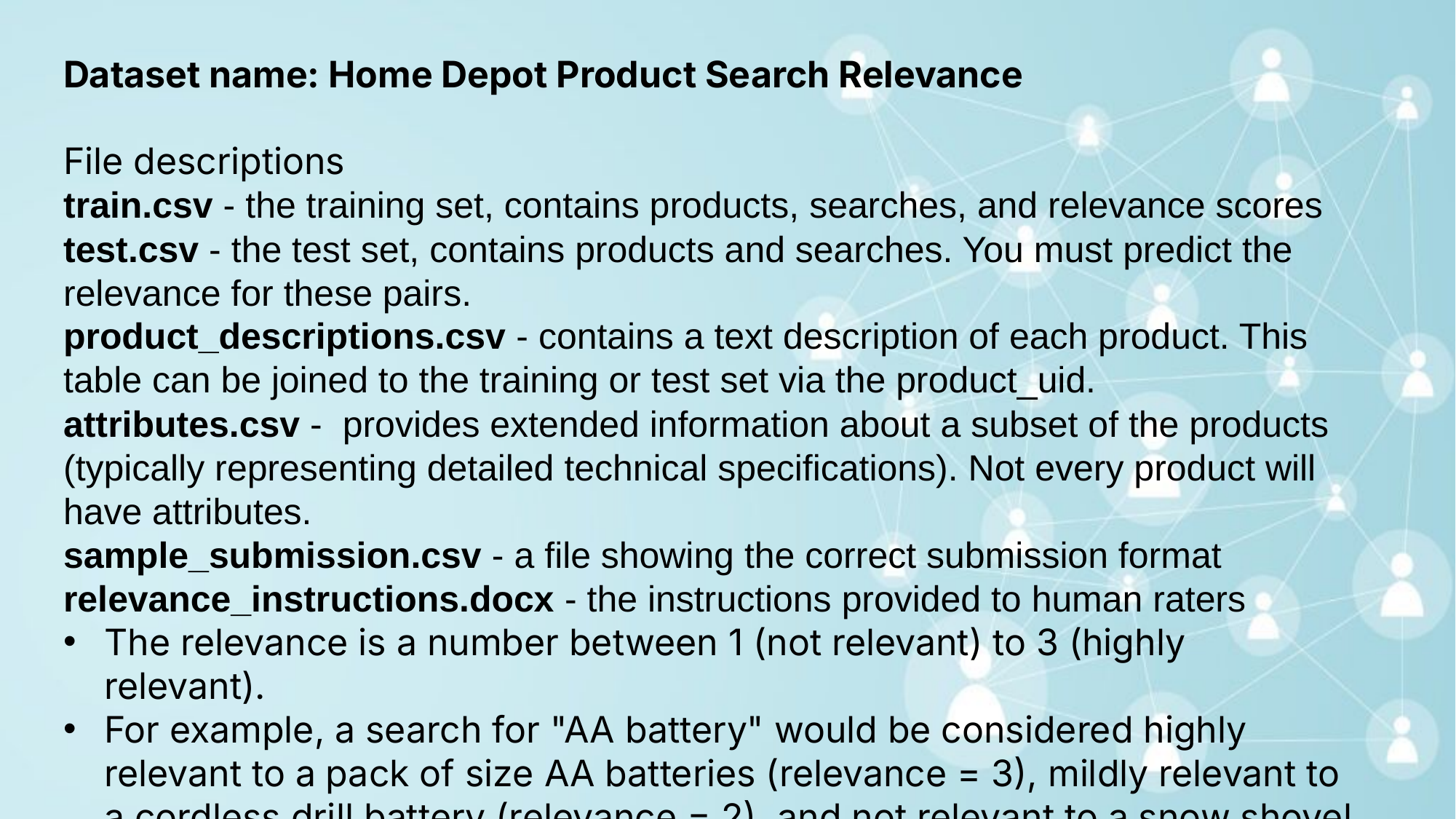

Dataset name: Home Depot Product Search Relevance

File descriptions
train.csv - the training set, contains products, searches, and relevance scores
test.csv - the test set, contains products and searches. You must predict the relevance for these pairs.
product_descriptions.csv - contains a text description of each product. This table can be joined to the training or test set via the product_uid.
attributes.csv -  provides extended information about a subset of the products (typically representing detailed technical specifications). Not every product will have attributes.
sample_submission.csv - a file showing the correct submission format
relevance_instructions.docx - the instructions provided to human raters
The relevance is a number between 1 (not relevant) to 3 (highly relevant).
For example, a search for "AA battery" would be considered highly relevant to a pack of size AA batteries (relevance = 3), mildly relevant to a cordless drill battery (relevance = 2), and not relevant to a snow shovel (relevance = 1).